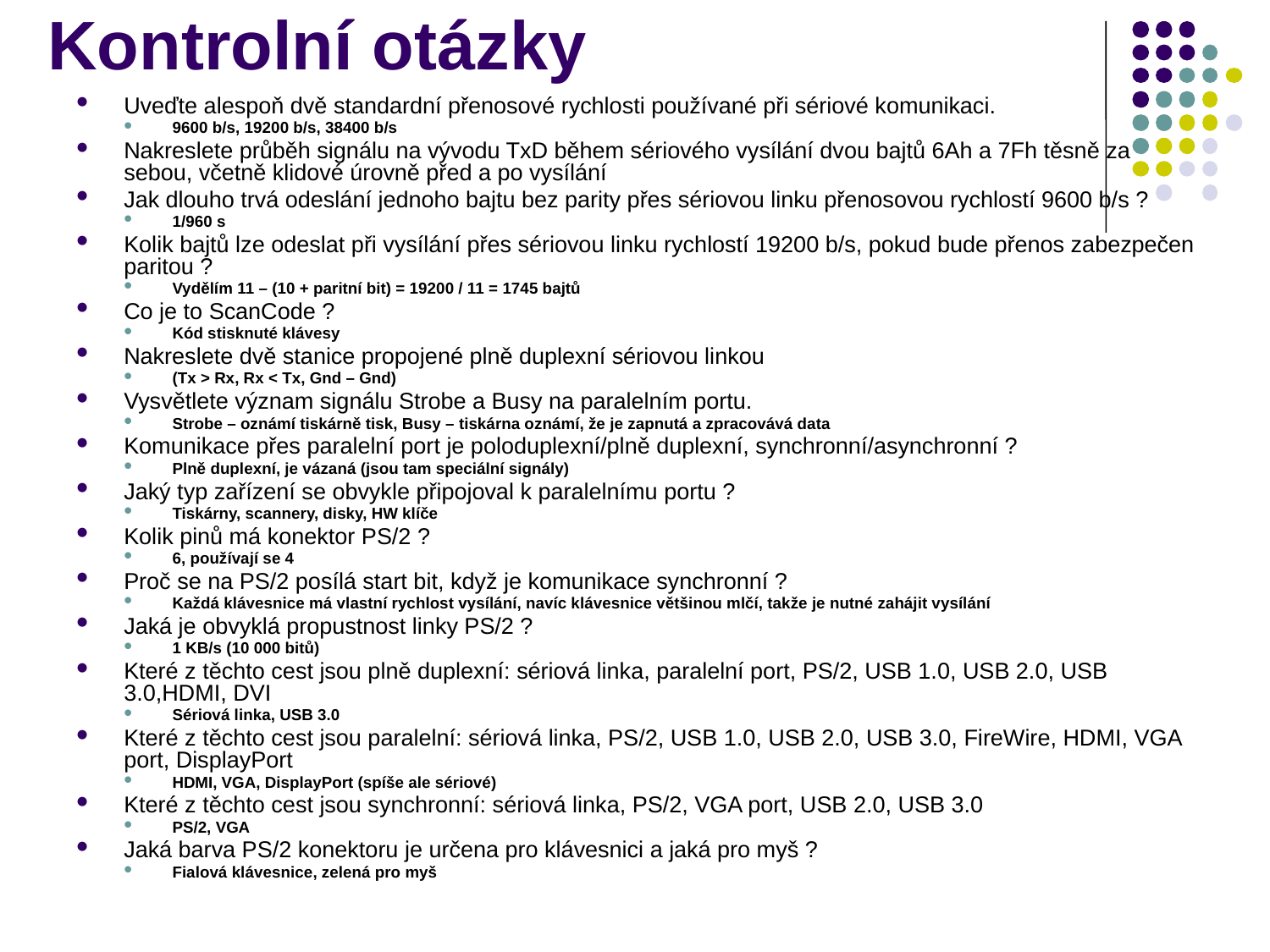

# Kontrolní otázky
Uveďte alespoň dvě standardní přenosové rychlosti používané při sériové komunikaci.
9600 b/s, 19200 b/s, 38400 b/s
Nakreslete průběh signálu na vývodu TxD během sériového vysílání dvou bajtů 6Ah a 7Fh těsně za sebou, včetně klidové úrovně před a po vysílání
Jak dlouho trvá odeslání jednoho bajtu bez parity přes sériovou linku přenosovou rychlostí 9600 b/s ?
1/960 s
Kolik bajtů lze odeslat při vysílání přes sériovou linku rychlostí 19200 b/s, pokud bude přenos zabezpečen paritou ?
Vydělím 11 – (10 + paritní bit) = 19200 / 11 = 1745 bajtů
Co je to ScanCode ?
Kód stisknuté klávesy
Nakreslete dvě stanice propojené plně duplexní sériovou linkou
(Tx > Rx, Rx < Tx, Gnd – Gnd)
Vysvětlete význam signálu Strobe a Busy na paralelním portu.
Strobe – oznámí tiskárně tisk, Busy – tiskárna oznámí, že je zapnutá a zpracovává data
Komunikace přes paralelní port je poloduplexní/plně duplexní, synchronní/asynchronní ?
Plně duplexní, je vázaná (jsou tam speciální signály)
Jaký typ zařízení se obvykle připojoval k paralelnímu portu ?
Tiskárny, scannery, disky, HW klíče
Kolik pinů má konektor PS/2 ?
6, používají se 4
Proč se na PS/2 posílá start bit, když je komunikace synchronní ?
Každá klávesnice má vlastní rychlost vysílání, navíc klávesnice většinou mlčí, takže je nutné zahájit vysílání
Jaká je obvyklá propustnost linky PS/2 ?
1 KB/s (10 000 bitů)
Které z těchto cest jsou plně duplexní: sériová linka, paralelní port, PS/2, USB 1.0, USB 2.0, USB 3.0,HDMI, DVI
Sériová linka, USB 3.0
Které z těchto cest jsou paralelní: sériová linka, PS/2, USB 1.0, USB 2.0, USB 3.0, FireWire, HDMI, VGA port, DisplayPort
HDMI, VGA, DisplayPort (spíše ale sériové)
Které z těchto cest jsou synchronní: sériová linka, PS/2, VGA port, USB 2.0, USB 3.0
PS/2, VGA
Jaká barva PS/2 konektoru je určena pro klávesnici a jaká pro myš ?
Fialová klávesnice, zelená pro myš